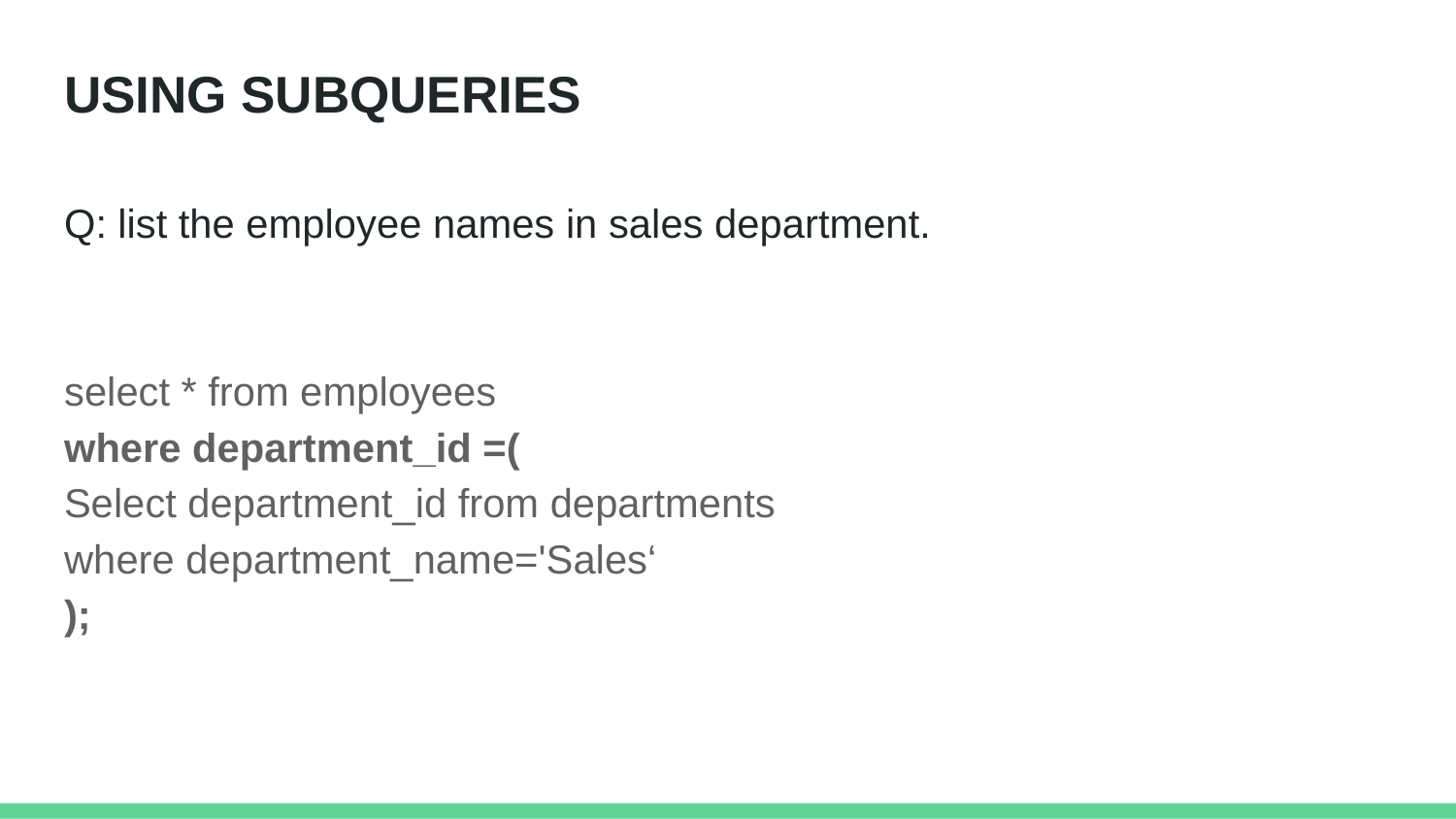

# USING SUBQUERIES
Q: list the employee names in sales department.

select * from employees
where department_id =(
Select department_id from departments
where department_name='Sales‘
);